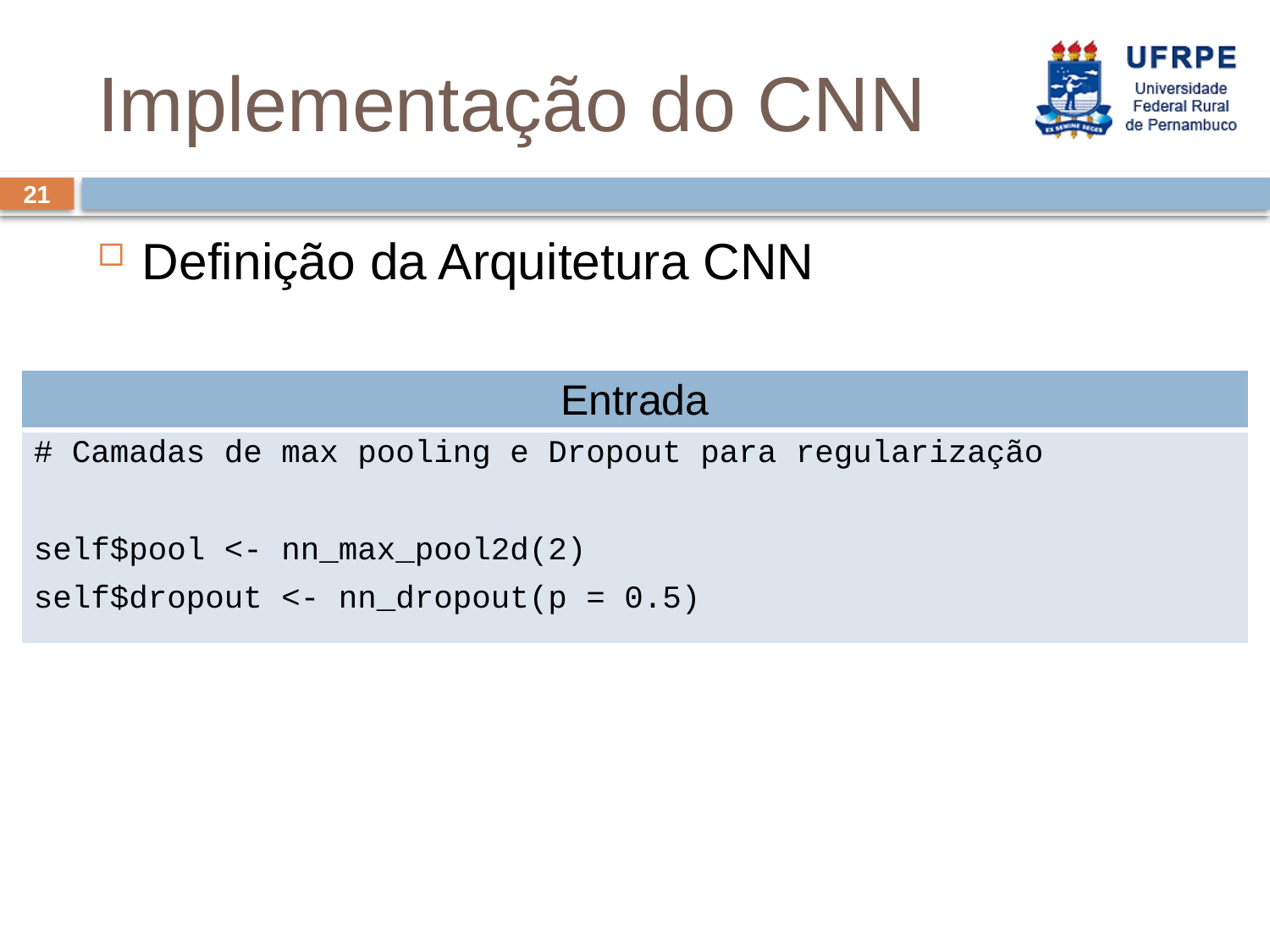

# Implementação do CNN
21
Definição da Arquitetura CNN
| Entrada |
| --- |
| # Camadas de max pooling e Dropout para regularização self$pool <- nn\_max\_pool2d(2) self$dropout <- nn\_dropout(p = 0.5) |